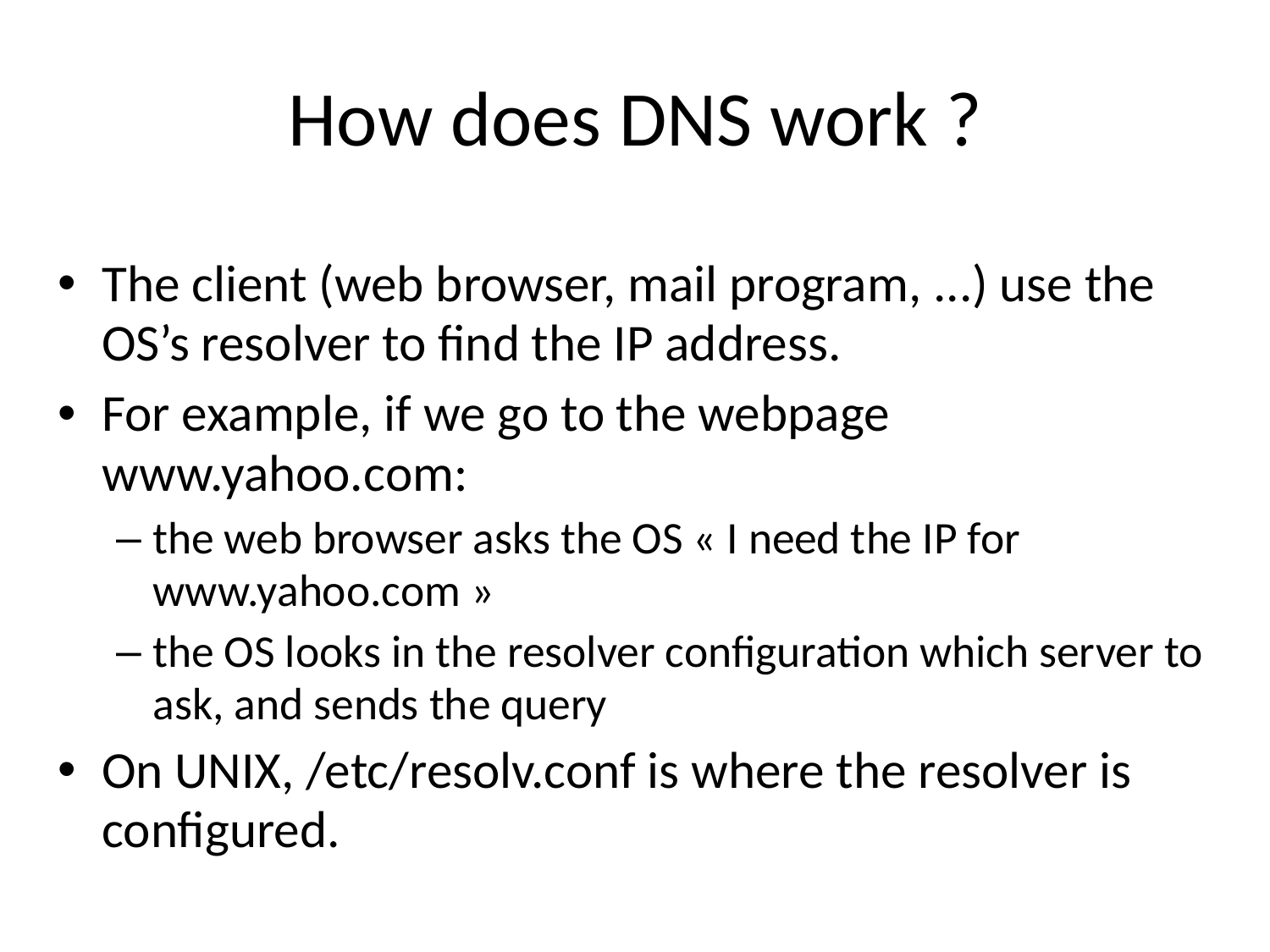

# How does DNS work ?
The client (web browser, mail program, ...) use the OS’s resolver to find the IP address.
For example, if we go to the webpage www.yahoo.com:
the web browser asks the OS « I need the IP for www.yahoo.com »
the OS looks in the resolver configuration which server to ask, and sends the query
On UNIX, /etc/resolv.conf is where the resolver is configured.